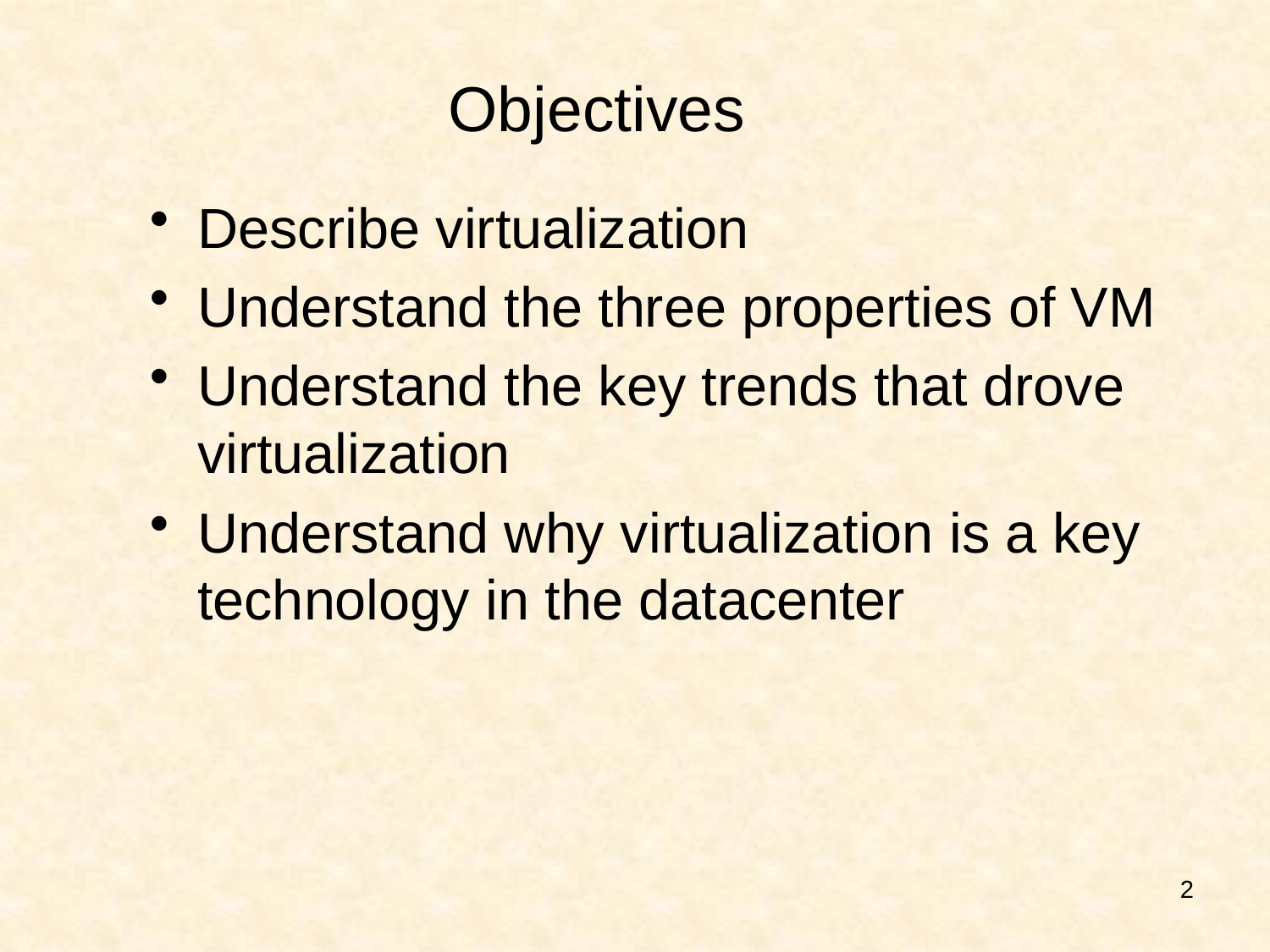

# Objectives
Describe virtualization
Understand the three properties of VM
Understand the key trends that drove virtualization
Understand why virtualization is a key technology in the datacenter
2